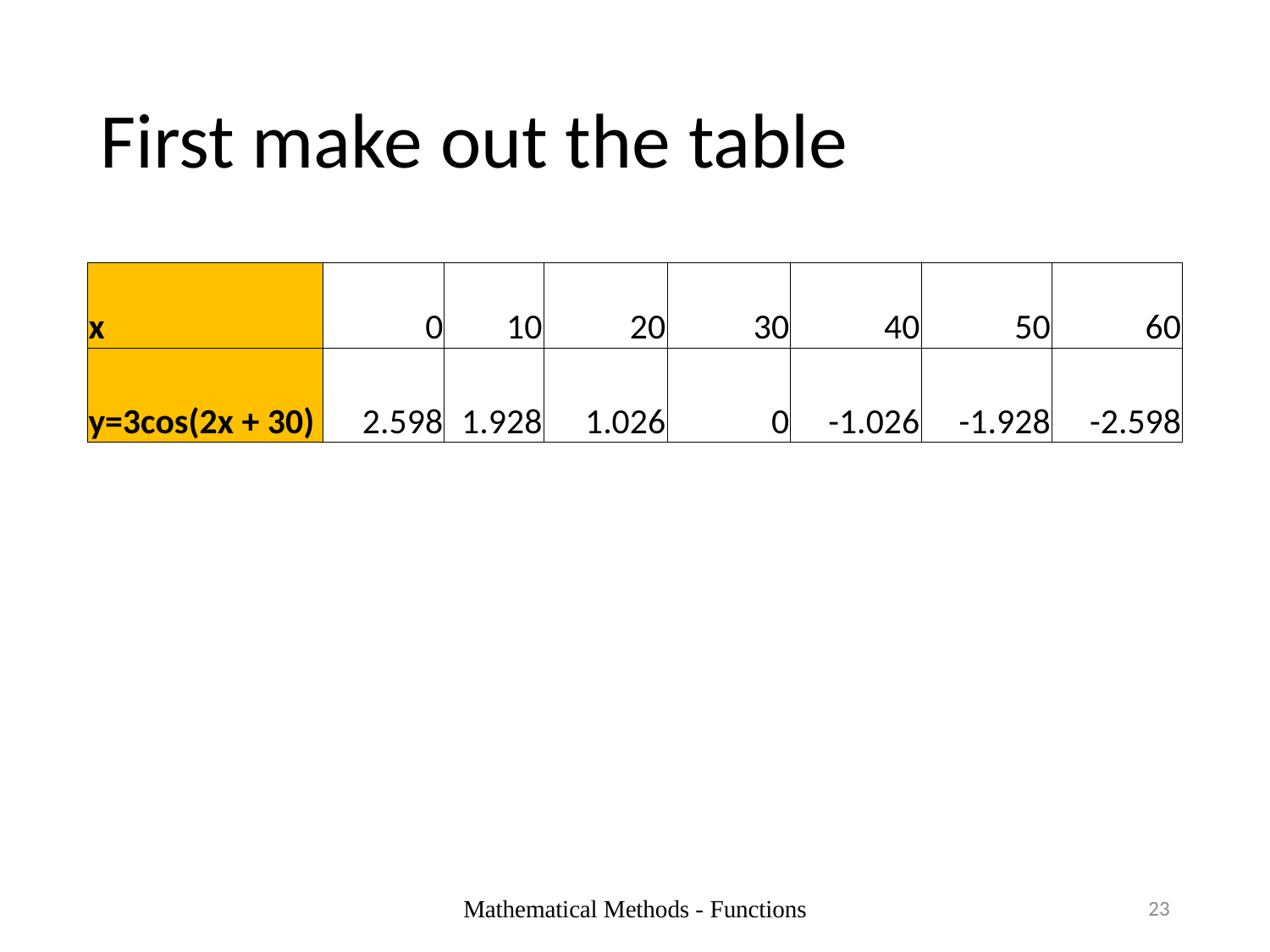

# First make out the table
| x | 0 | 10 | 20 | 30 | 40 | 50 | 60 |
| --- | --- | --- | --- | --- | --- | --- | --- |
| y=3cos(2x + 30) | 2.598 | 1.928 | 1.026 | 0 | -1.026 | -1.928 | -2.598 |
Mathematical Methods - Functions
23